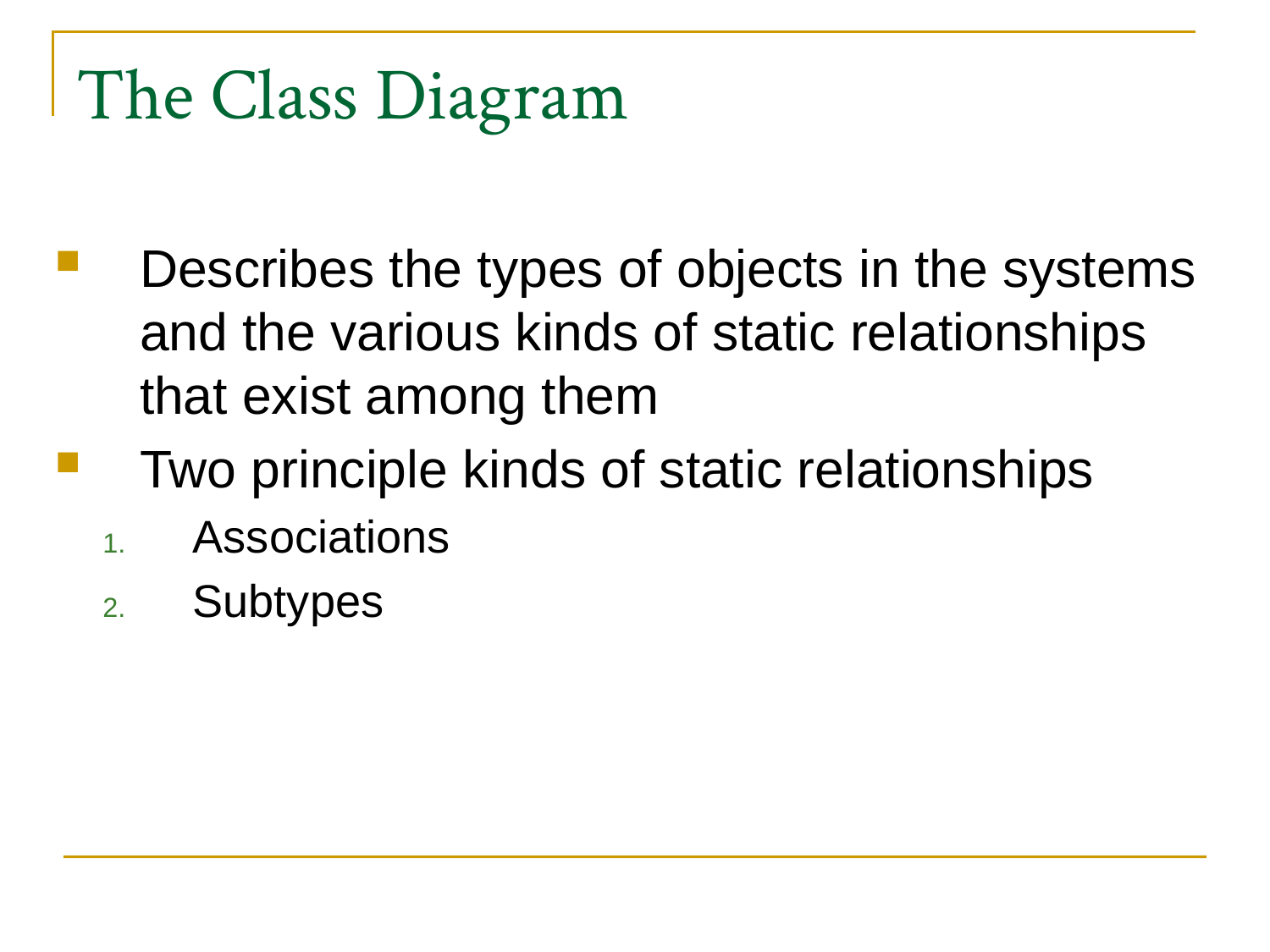

# The Class Diagram
Describes the types of objects in the systems and the various kinds of static relationships that exist among them
Two principle kinds of static relationships
Associations
Subtypes